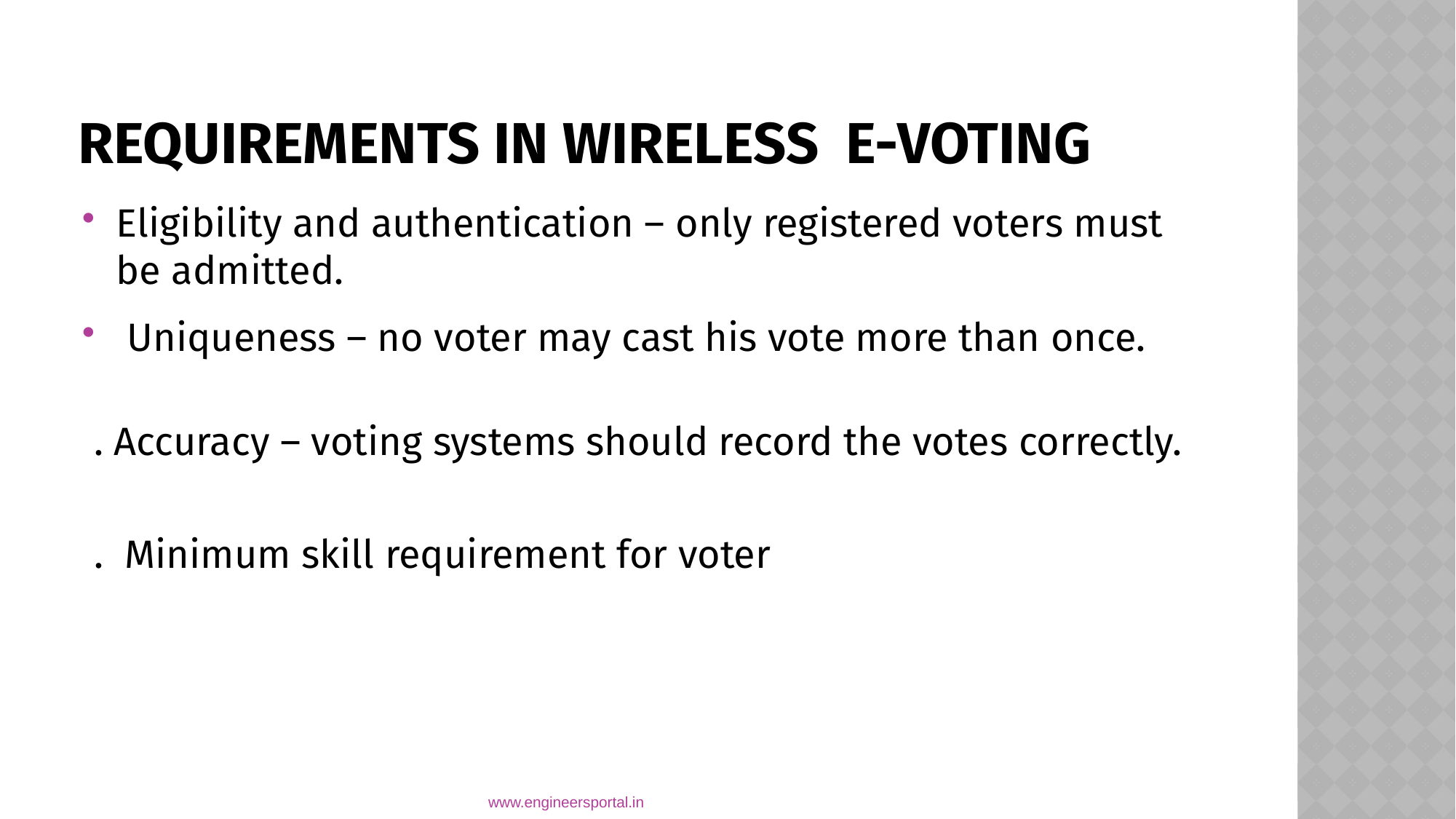

# Requirements in WIRELESS  E-Voting
Eligibility and authentication – only registered voters must be admitted.
 Uniqueness – no voter may cast his vote more than once.
 . Accuracy – voting systems should record the votes correctly.

 .  Minimum skill requirement for voter
www.engineersportal.in